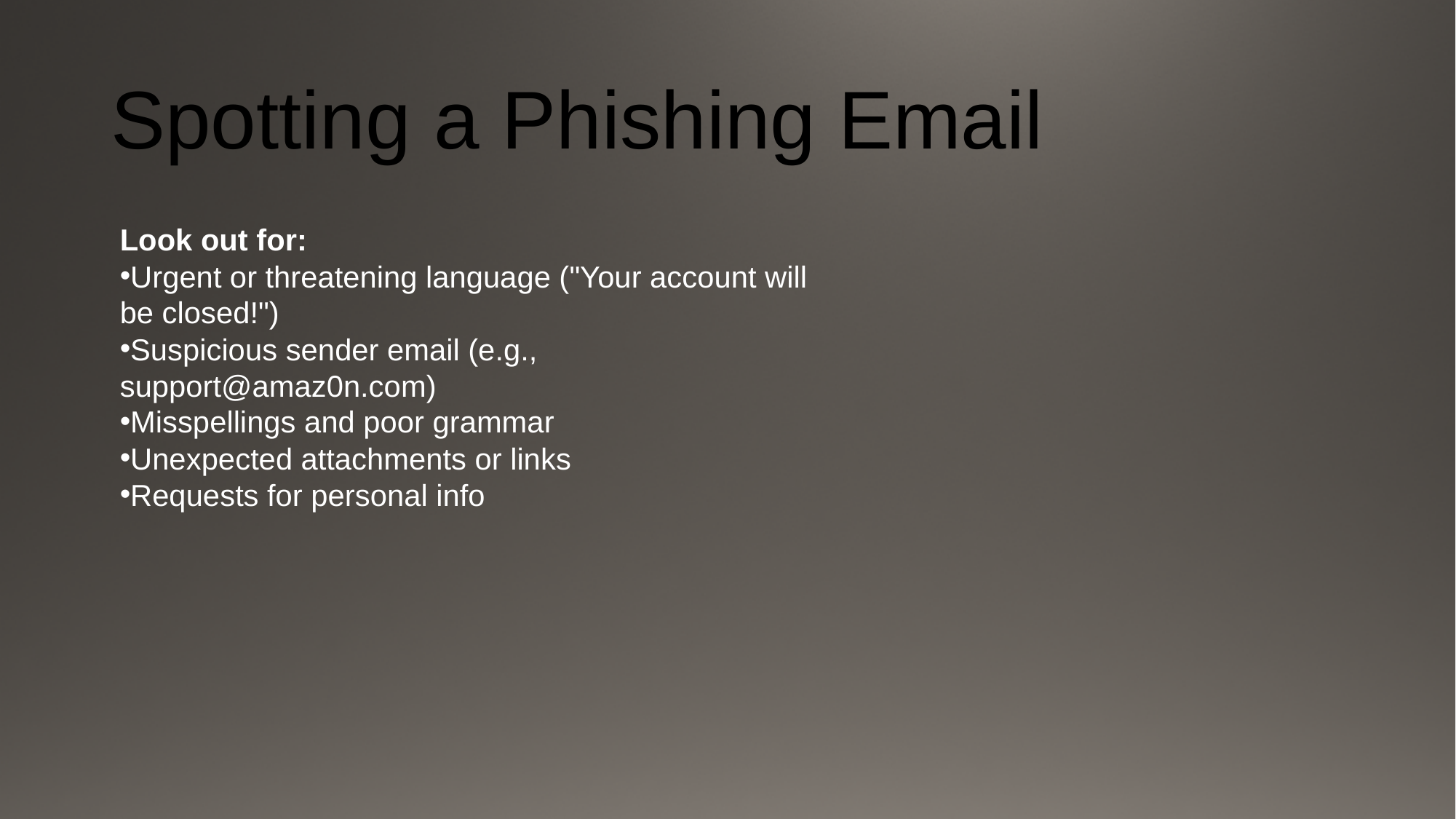

# Spotting a Phishing Email
Look out for:
Urgent or threatening language ("Your account will be closed!")
Suspicious sender email (e.g., support@amaz0n.com)
Misspellings and poor grammar
Unexpected attachments or links
Requests for personal info